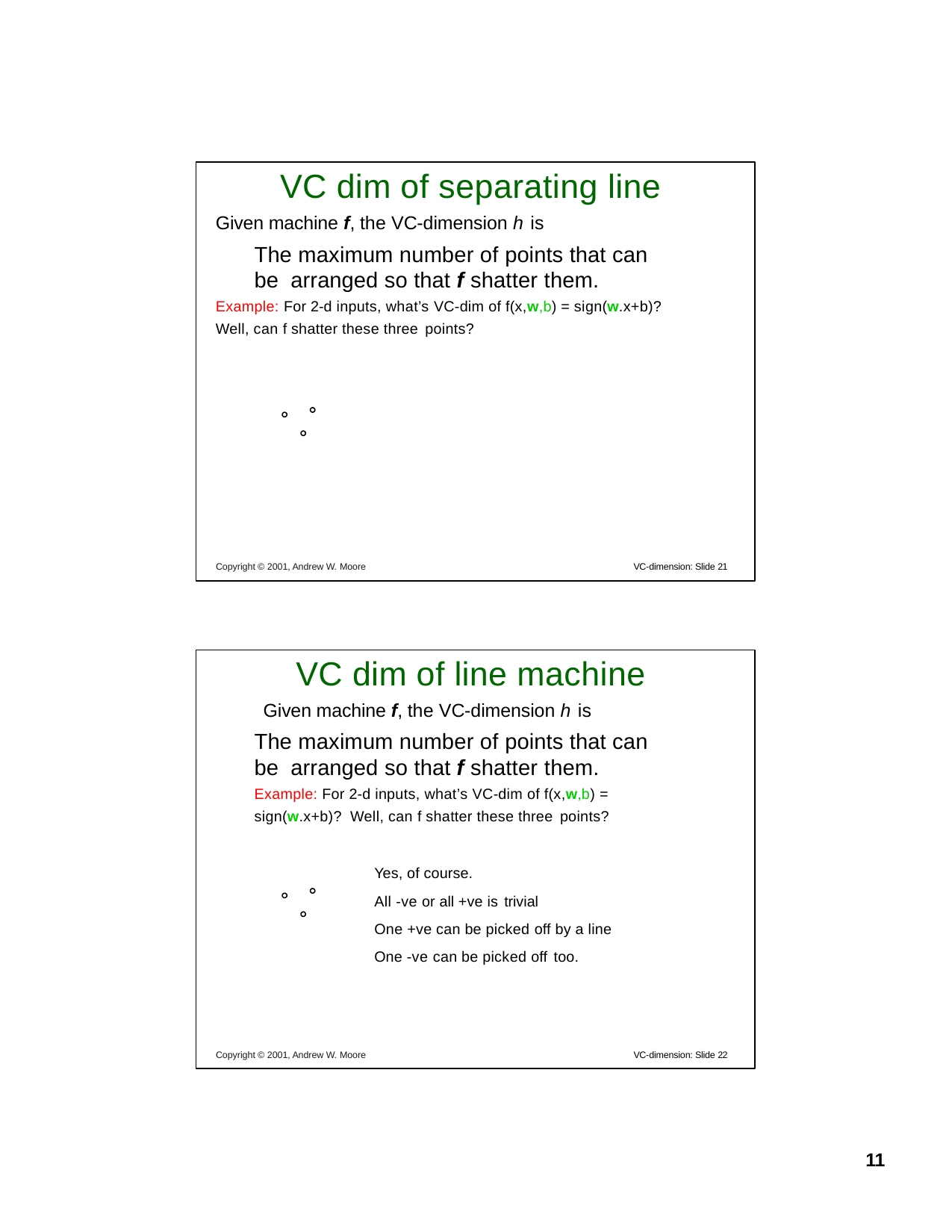

# VC dim of separating line
Given machine f, the VC-dimension h is
The maximum number of points that can be  arranged so that f shatter them.
Example: For 2-d inputs, what’s VC-dim of f(x,w,b) = sign(w.x+b)?  Well, can f shatter these three points?

Copyright © 2001, Andrew W. Moore
VC-dimension: Slide 21
VC dim of line machine
Given machine f, the VC-dimension h is
The maximum number of points that can be  arranged so that f shatter them.
Example: For 2-d inputs, what’s VC-dim of f(x,w,b) = sign(w.x+b)?  Well, can f shatter these three points?

Yes, of course.
All -ve or all +ve is trivial
One +ve can be picked off by a line  One -ve can be picked off too.

Copyright © 2001, Andrew W. Moore
VC-dimension: Slide 22
11